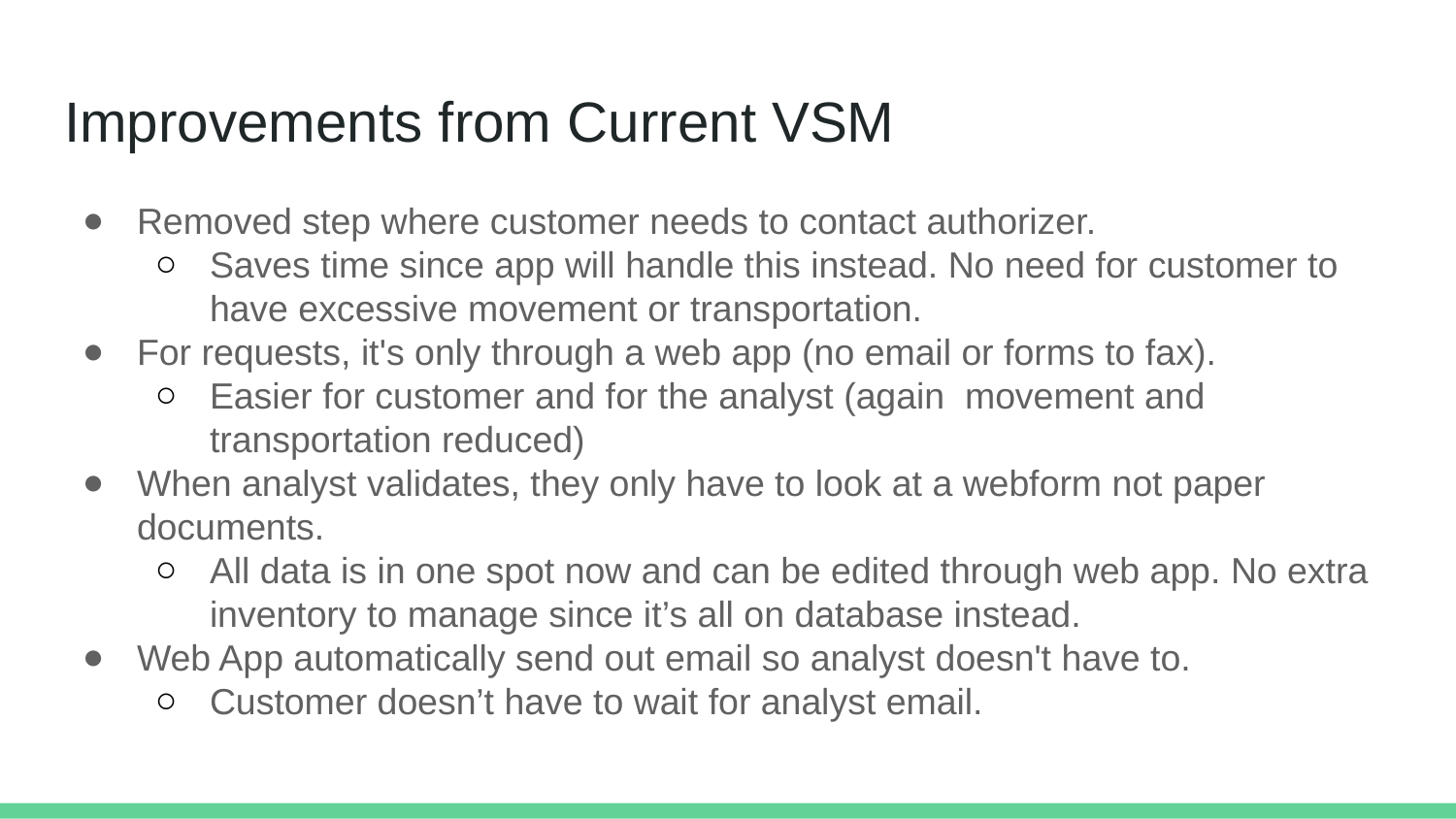

# Improvements from Current VSM
Removed step where customer needs to contact authorizer.
Saves time since app will handle this instead. No need for customer to have excessive movement or transportation.
For requests, it's only through a web app (no email or forms to fax).
Easier for customer and for the analyst (again  movement and transportation reduced)
When analyst validates, they only have to look at a webform not paper documents.
All data is in one spot now and can be edited through web app. No extra inventory to manage since it’s all on database instead.
Web App automatically send out email so analyst doesn't have to.
Customer doesn’t have to wait for analyst email.